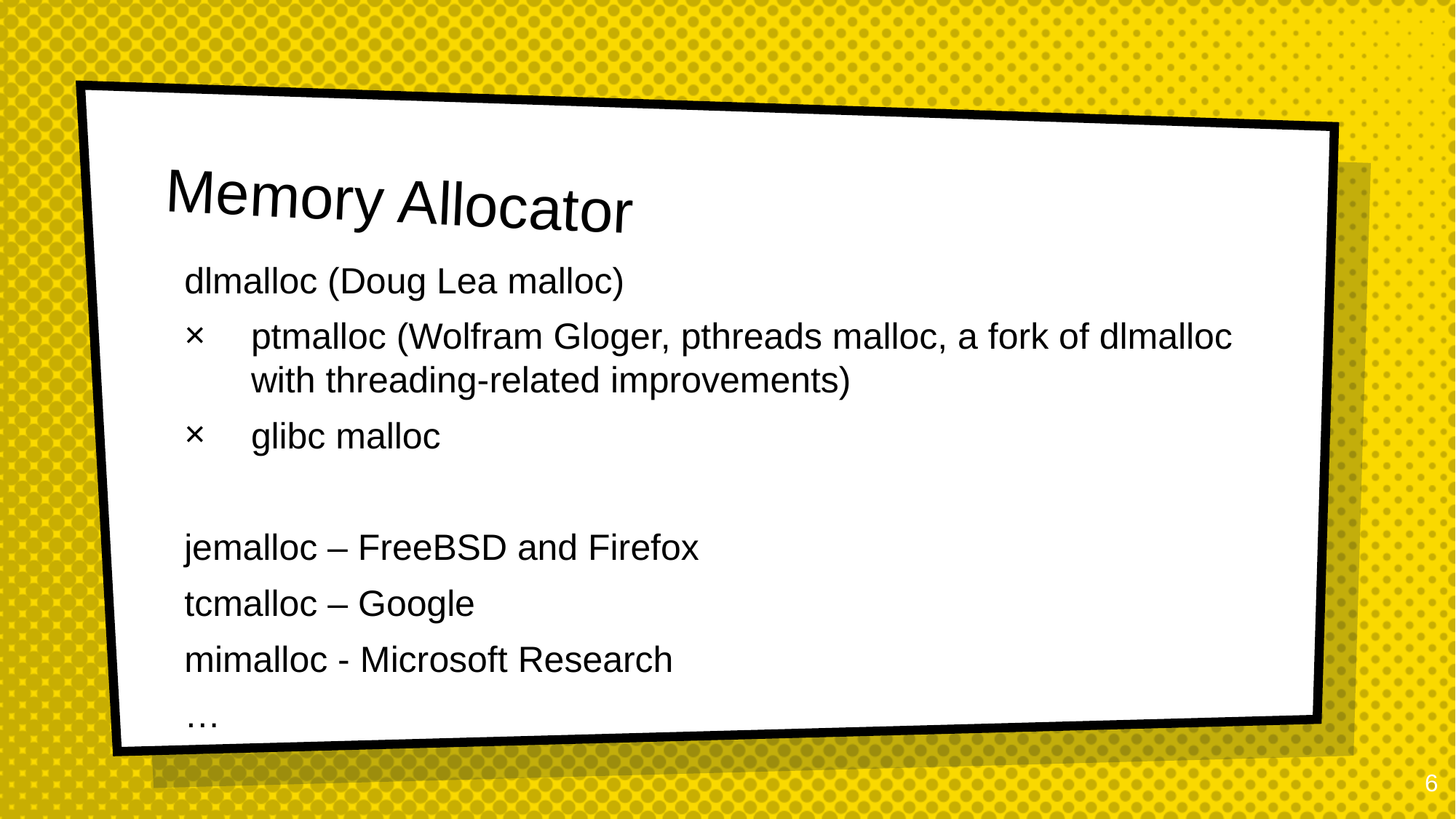

# Memory Allocator
dlmalloc (Doug Lea malloc)
ptmalloc (Wolfram Gloger, pthreads malloc, a fork of dlmalloc with threading-related improvements)
glibc malloc

jemalloc – FreeBSD and Firefox
tcmalloc – Google
mimalloc - Microsoft Research
…
6